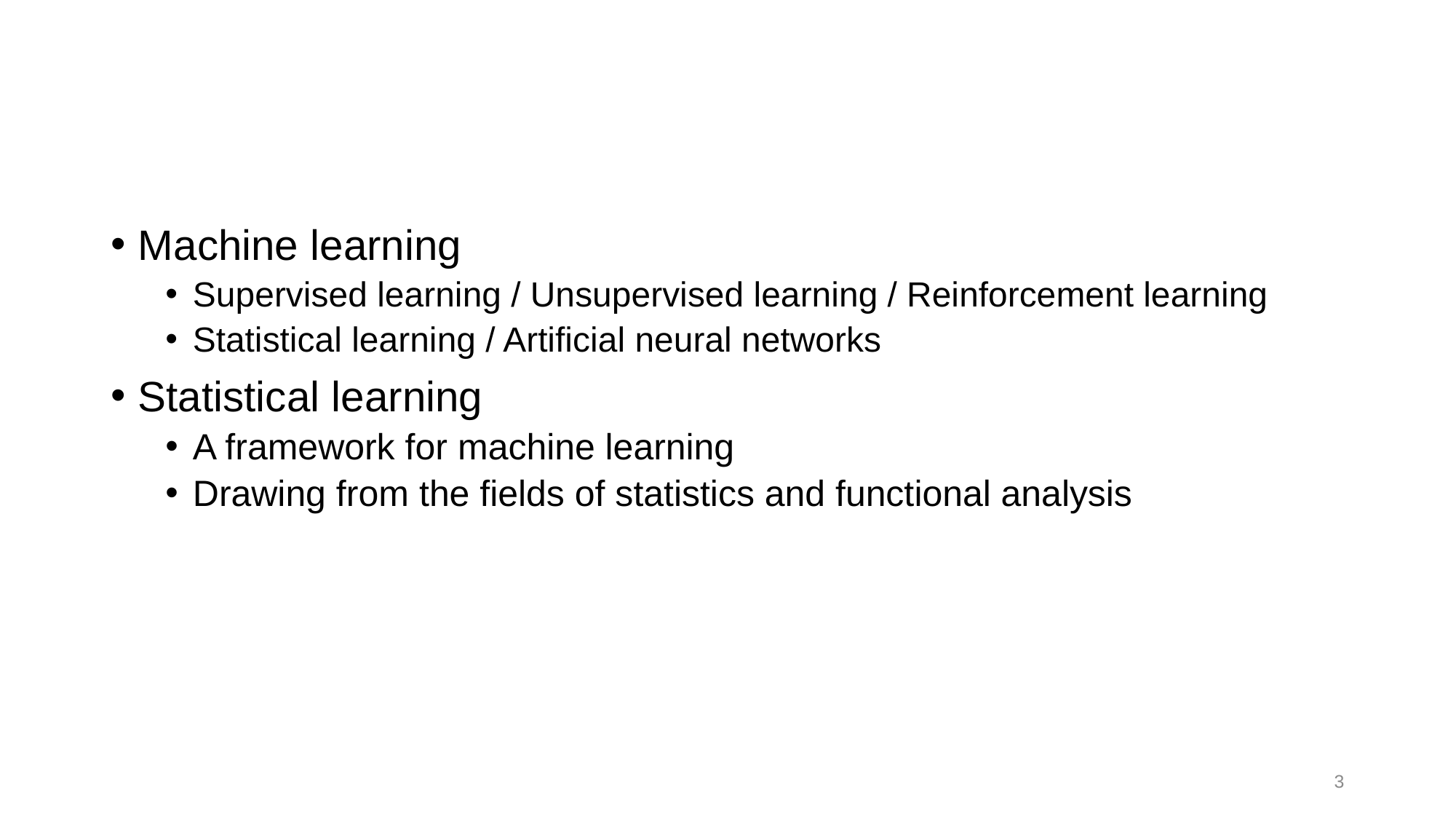

#
Machine learning
Supervised learning / Unsupervised learning / Reinforcement learning
Statistical learning / Artificial neural networks
Statistical learning
A framework for machine learning
Drawing from the fields of statistics and functional analysis
3